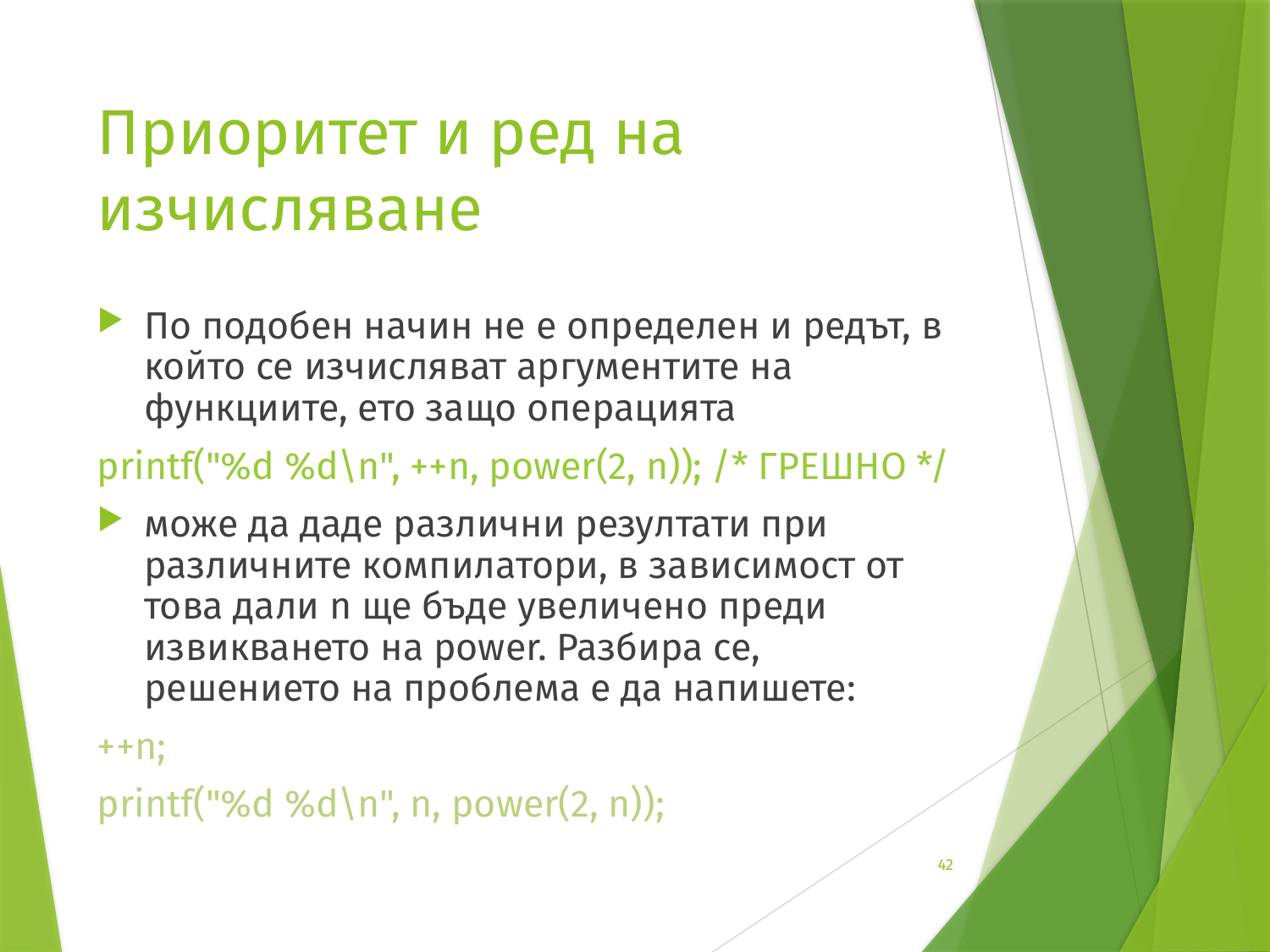

# Приоритет и ред на изчисляване
По подобен начин не е определен и редът, в който се изчисляват аргументите на функциите, ето защо операцията
printf("%d %d\n", ++n, power(2, n)); /* ГРЕШНО */
може да даде различни резултати при различните компилатори, в зависимост от това дали n ще бъде увеличено преди извикването на power. Разбира се, решението на проблема е да напишете:
++n;
printf("%d %d\n", n, power(2, n));

42